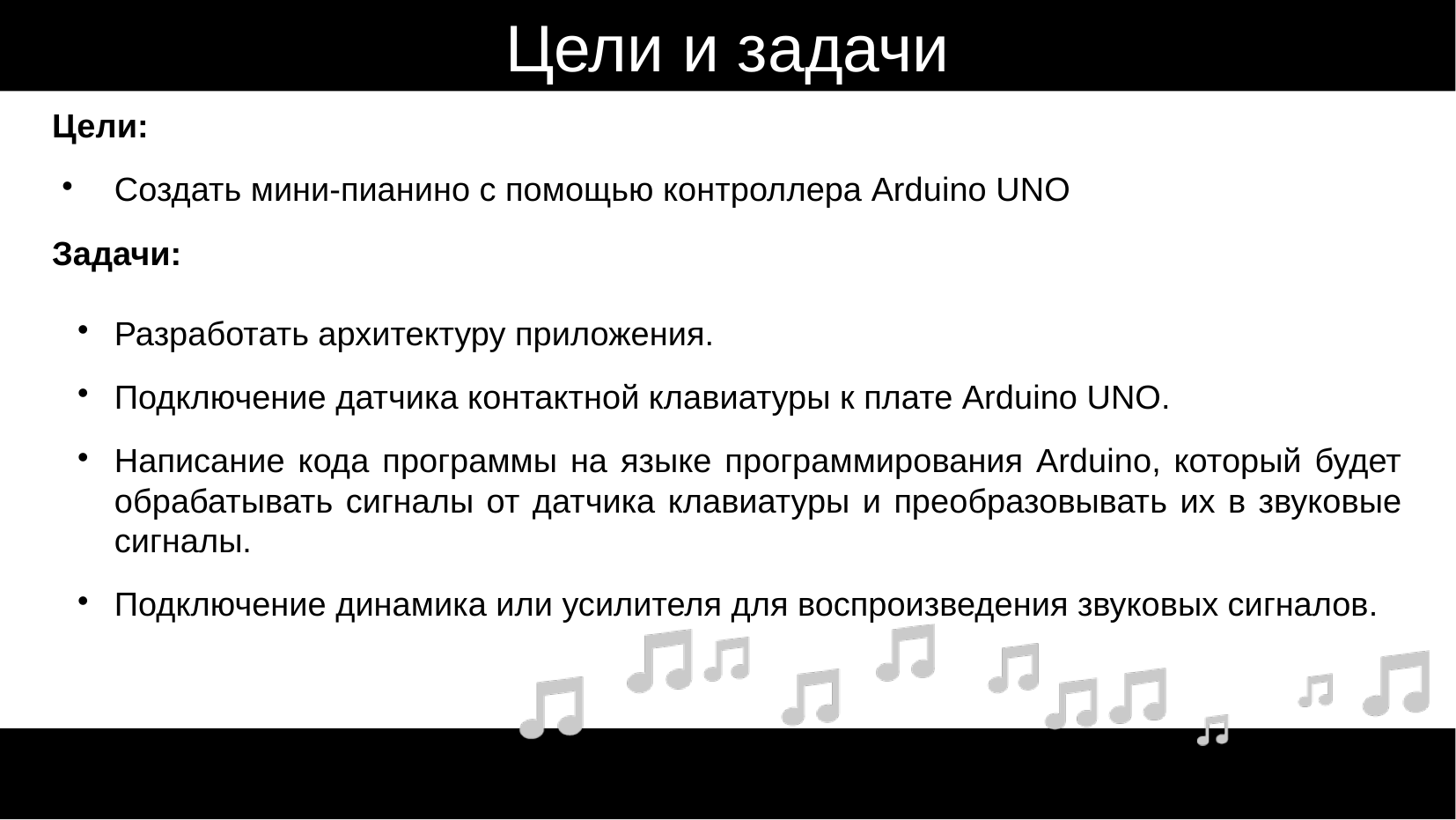

# Цели и задачи
Цели:
Создать мини-пианино с помощью контроллера Arduino UNO
Задачи:
Разработать архитектуру приложения.
Подключение датчика контактной клавиатуры к плате Arduino UNO.
Написание кода программы на языке программирования Arduino, который будет обрабатывать сигналы от датчика клавиатуры и преобразовывать их в звуковые сигналы.
Подключение динамика или усилителя для воспроизведения звуковых сигналов.